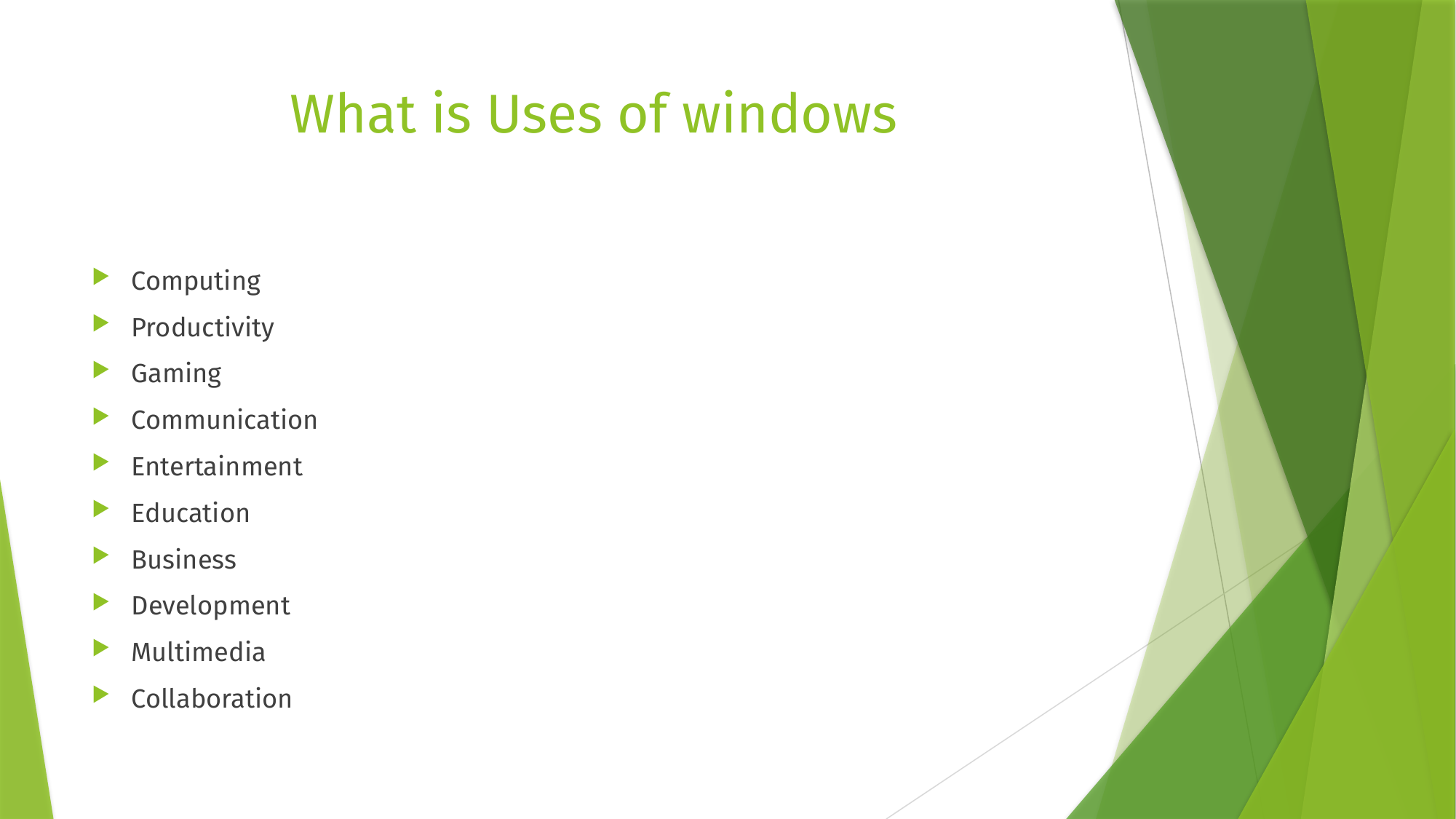

# What is Uses of windows
Computing
Productivity
Gaming
Communication
Entertainment
Education
Business
Development
Multimedia
Collaboration